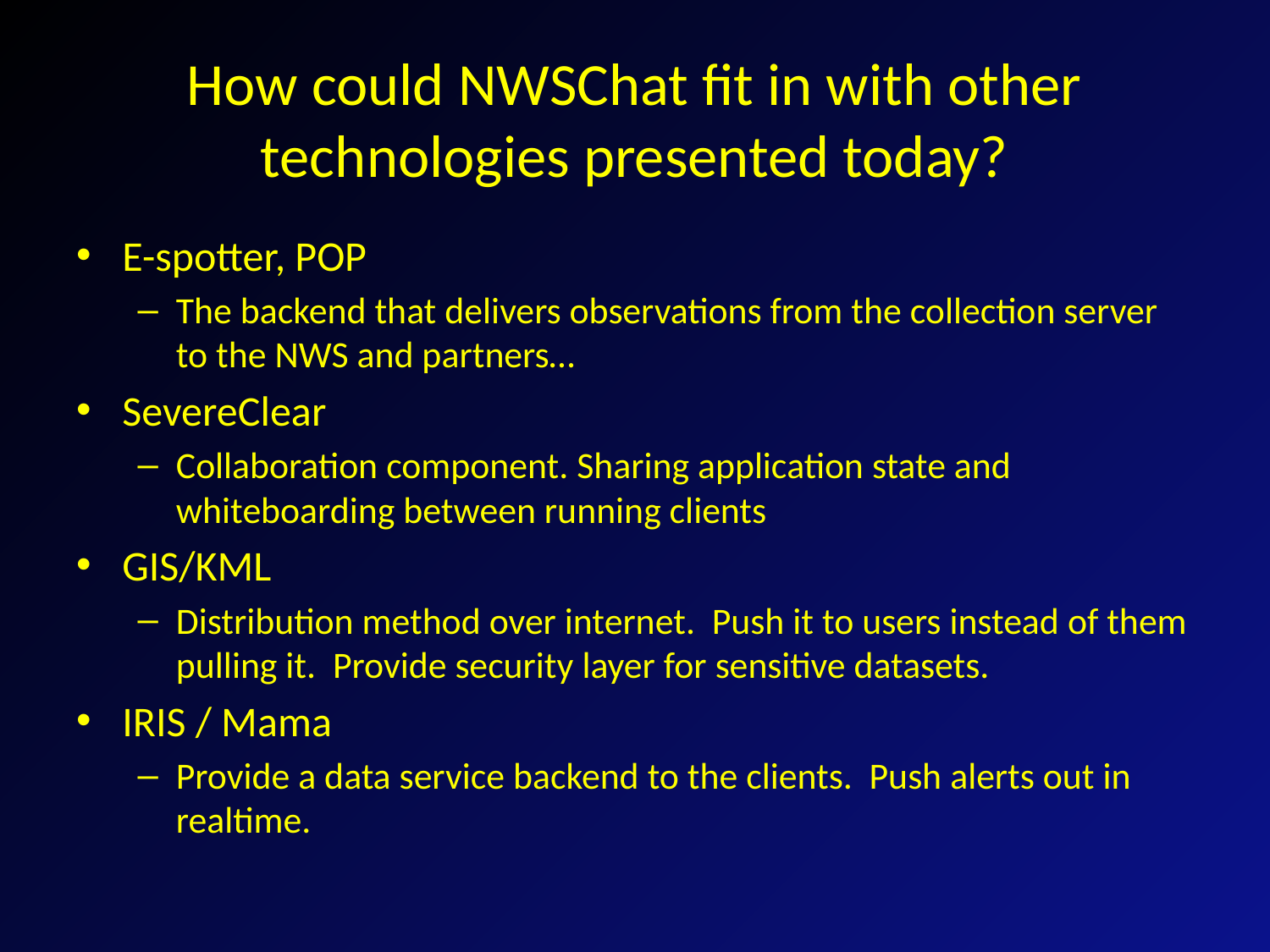

# How could NWSChat fit in with other technologies presented today?
E-spotter, POP
The backend that delivers observations from the collection server to the NWS and partners…
SevereClear
Collaboration component. Sharing application state and whiteboarding between running clients
GIS/KML
Distribution method over internet.  Push it to users instead of them pulling it.  Provide security layer for sensitive datasets.
IRIS / Mama
Provide a data service backend to the clients.  Push alerts out in realtime.